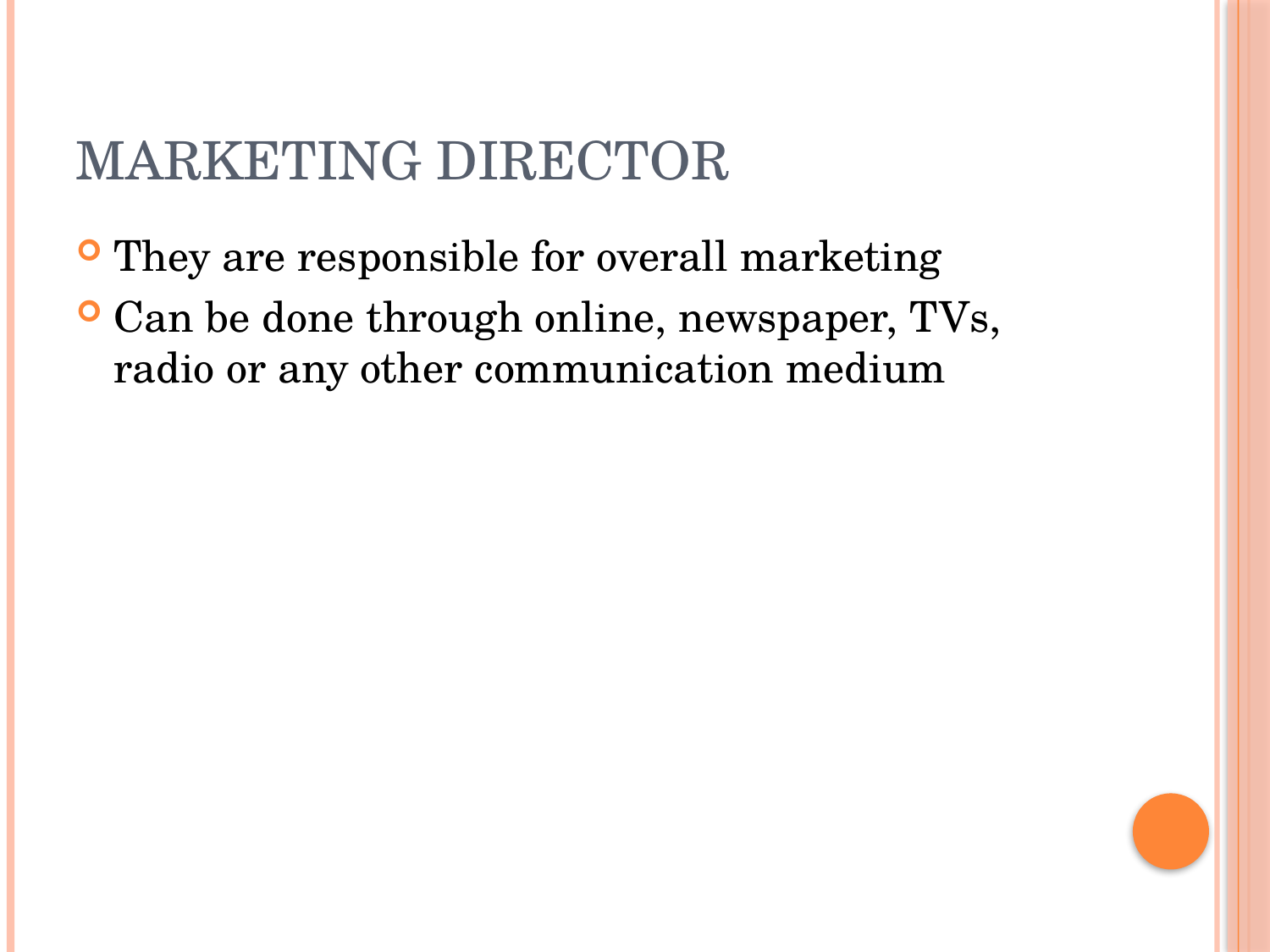

# Marketing Director
They are responsible for overall marketing
Can be done through online, newspaper, TVs, radio or any other communication medium